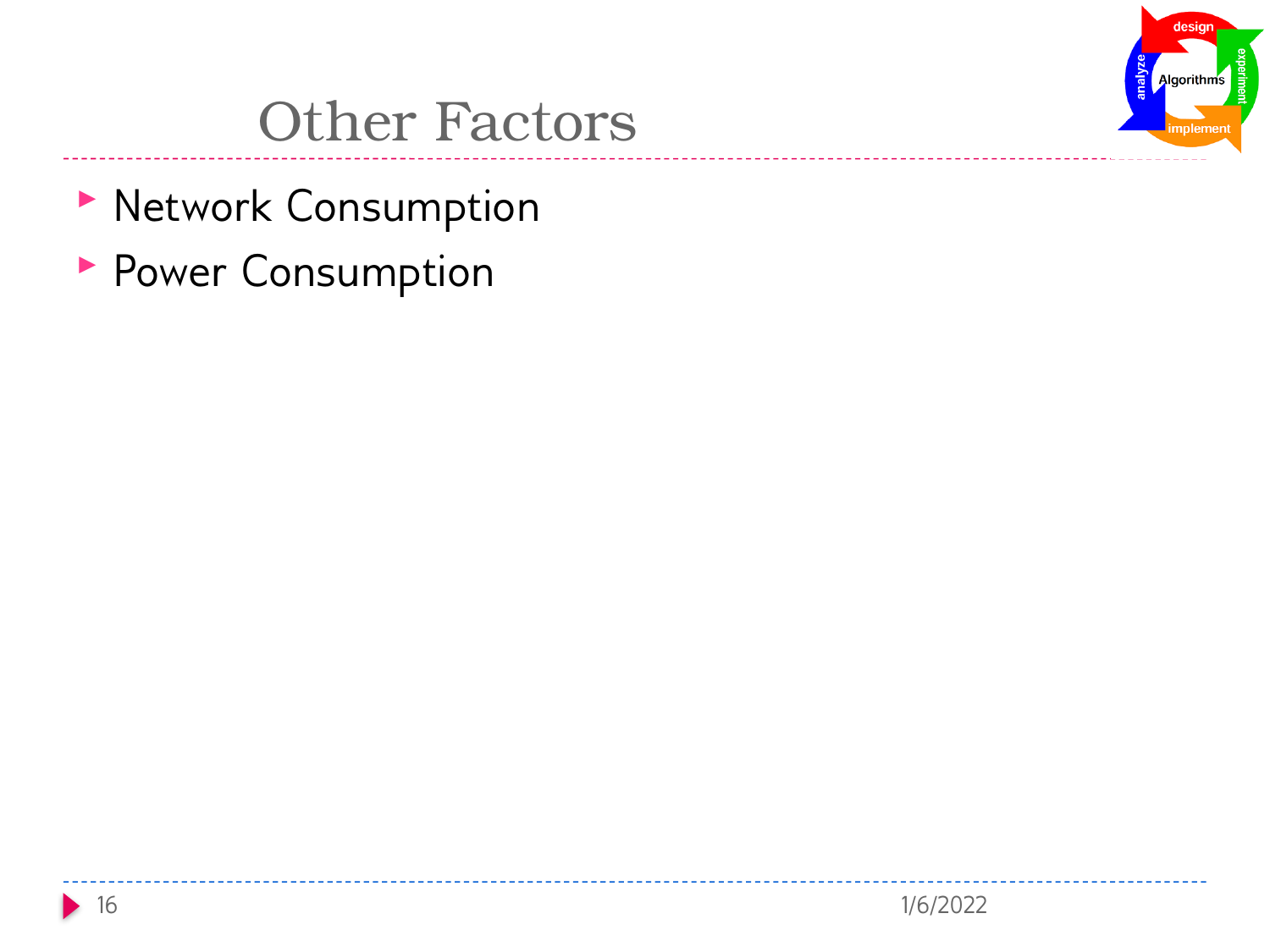

# Other Factors
Network Consumption
Power Consumption
16
1/6/2022